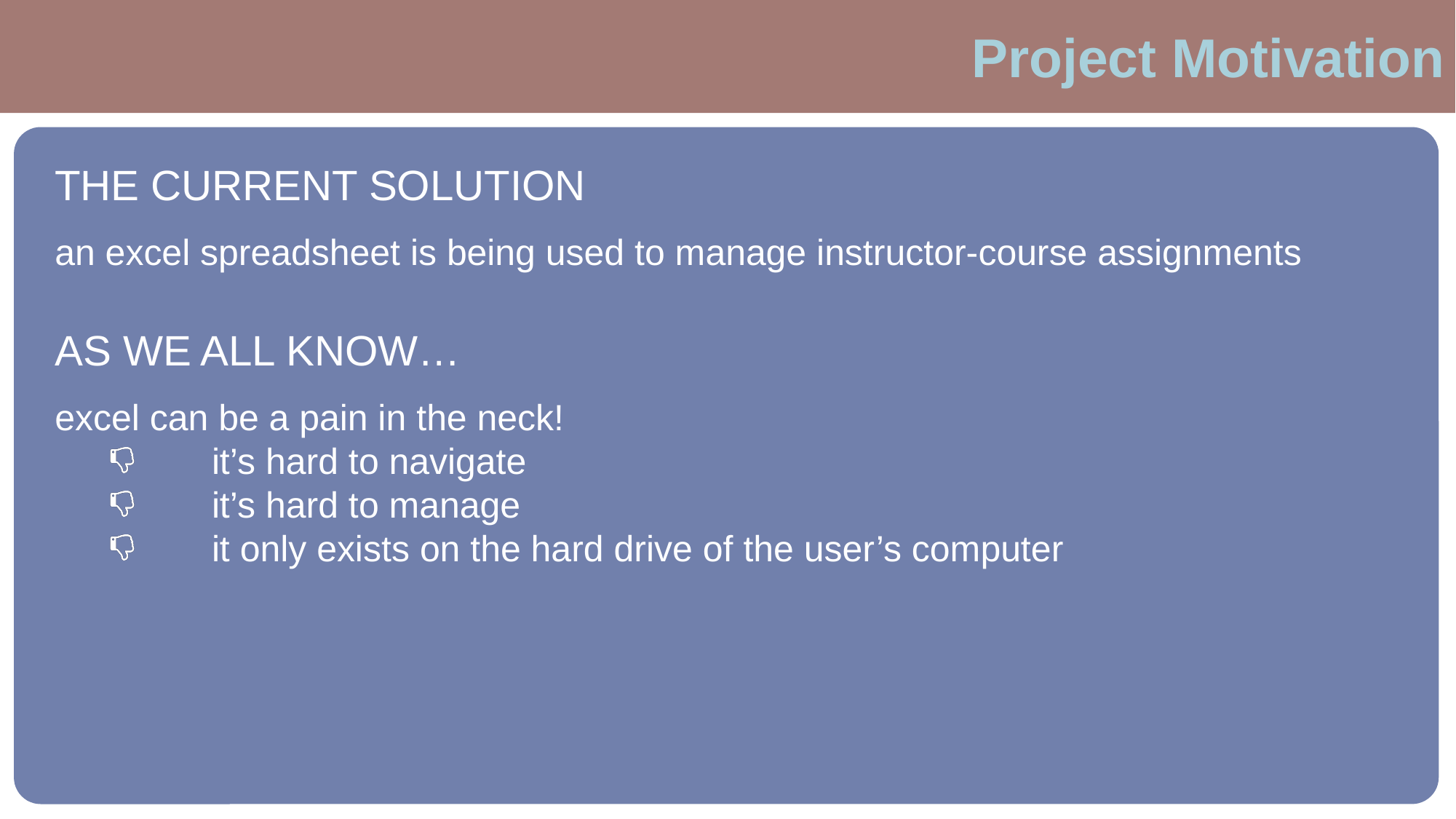

Project Motivation

THE CURRENT SOLUTION

an excel spreadsheet is being used to manage instructor-course assignments

AS WE ALL KNOW…

excel can be a pain in the neck!
it’s hard to navigate
it’s hard to manage
it only exists on the hard drive of the user’s computer